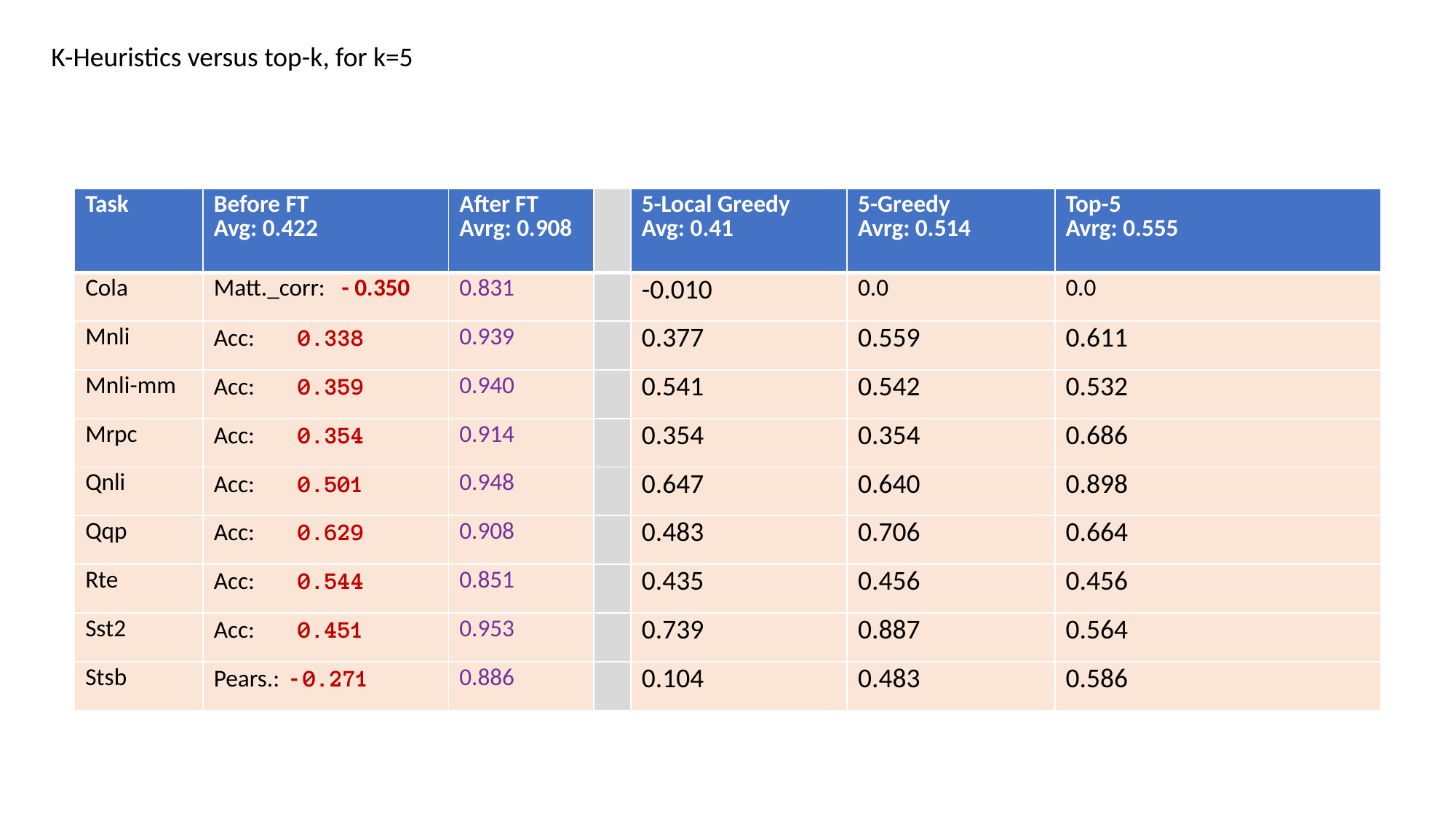

K-Heuristics versus top-k, for k=5
| Task | Before FT Avg: 0.422 | After FT Avrg: 0.908 |  | 5-Local Greedy Avg: 0.41 | 5-Greedy Avrg: 0.514 | Top-5 Avrg: 0.555 |
| --- | --- | --- | --- | --- | --- | --- |
| Cola | Matt.\_corr: - 0.350 | 0.831 |  | -0.010 | 0.0 | 0.0 |
| Mnli | Acc: 0.338 | 0.939 |  | 0.377 | 0.559 | 0.611 |
| Mnli-mm | Acc: 0.359 | 0.940 |  | 0.541 | 0.542 | 0.532 |
| Mrpc | Acc: 0.354 | 0.914 |  | 0.354 | 0.354 | 0.686 |
| Qnli | Acc: 0.501 | 0.948 |  | 0.647 | 0.640 | 0.898 |
| Qqp | Acc: 0.629 | 0.908 |  | 0.483 | 0.706 | 0.664 |
| Rte | Acc: 0.544 | 0.851 |  | 0.435 | 0.456 | 0.456 |
| Sst2 | Acc: 0.451 | 0.953 |  | 0.739 | 0.887 | 0.564 |
| Stsb | Pears.: - 0.271 | 0.886 |  | 0.104 | 0.483 | 0.586 |